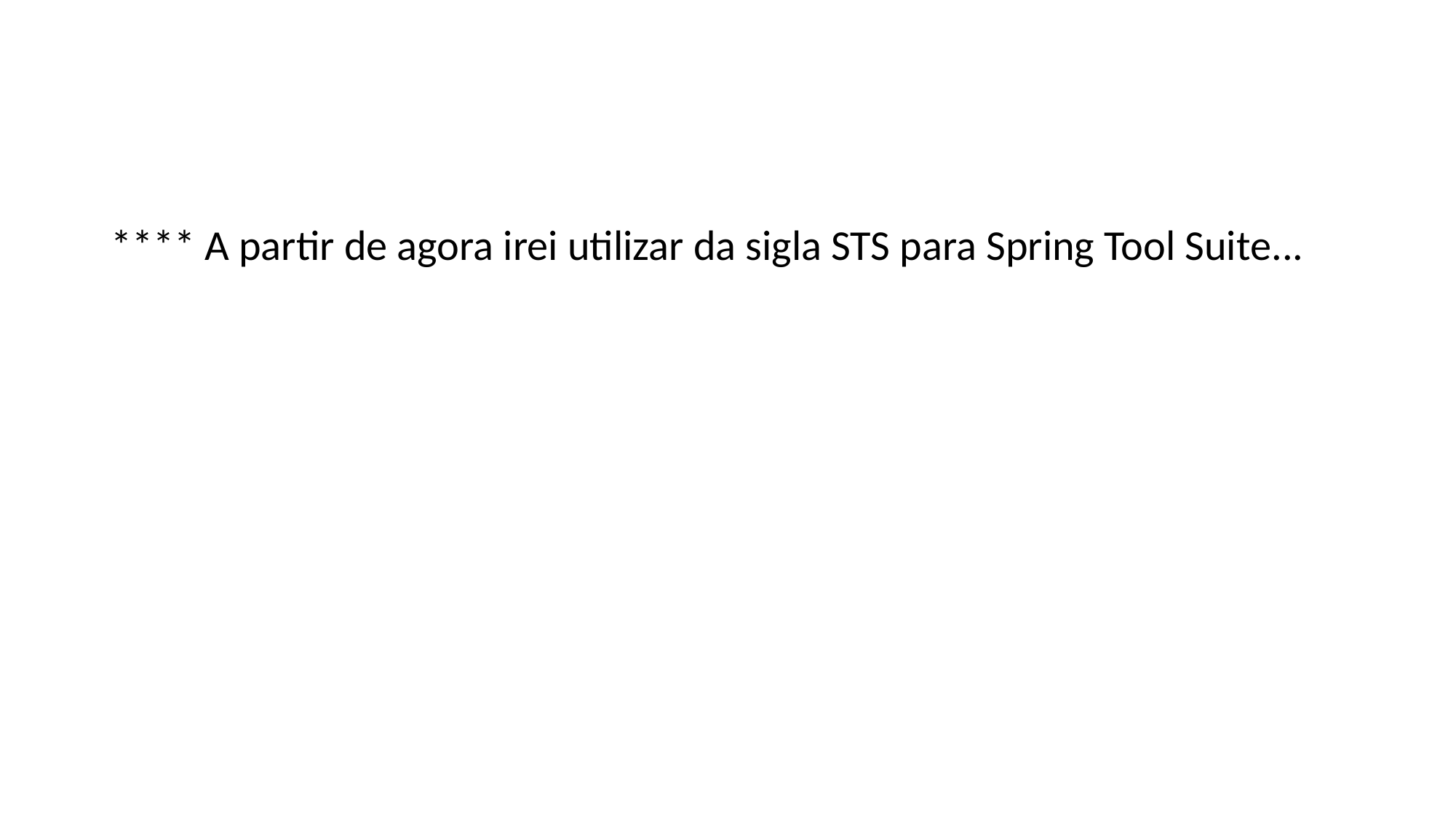

#
**** A partir de agora irei utilizar da sigla STS para Spring Tool Suite...